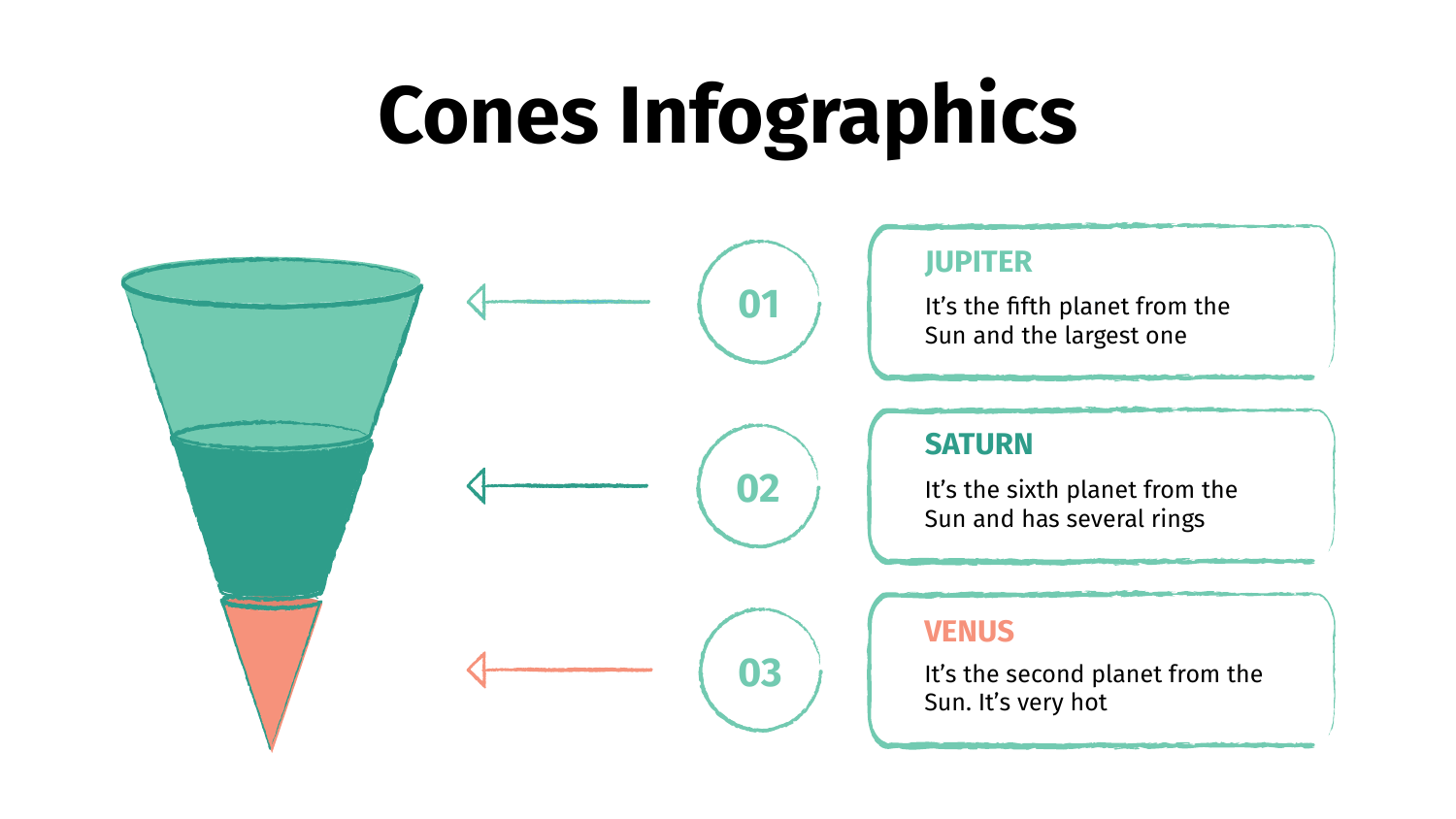

# Cones Infographics

JUPITER
It’s the fifth planet from the Sun and the largest one

SATURN
It’s the sixth planet from the Sun and has several rings

VENUS
It’s the second planet from the Sun. It’s very hot

01

02

03